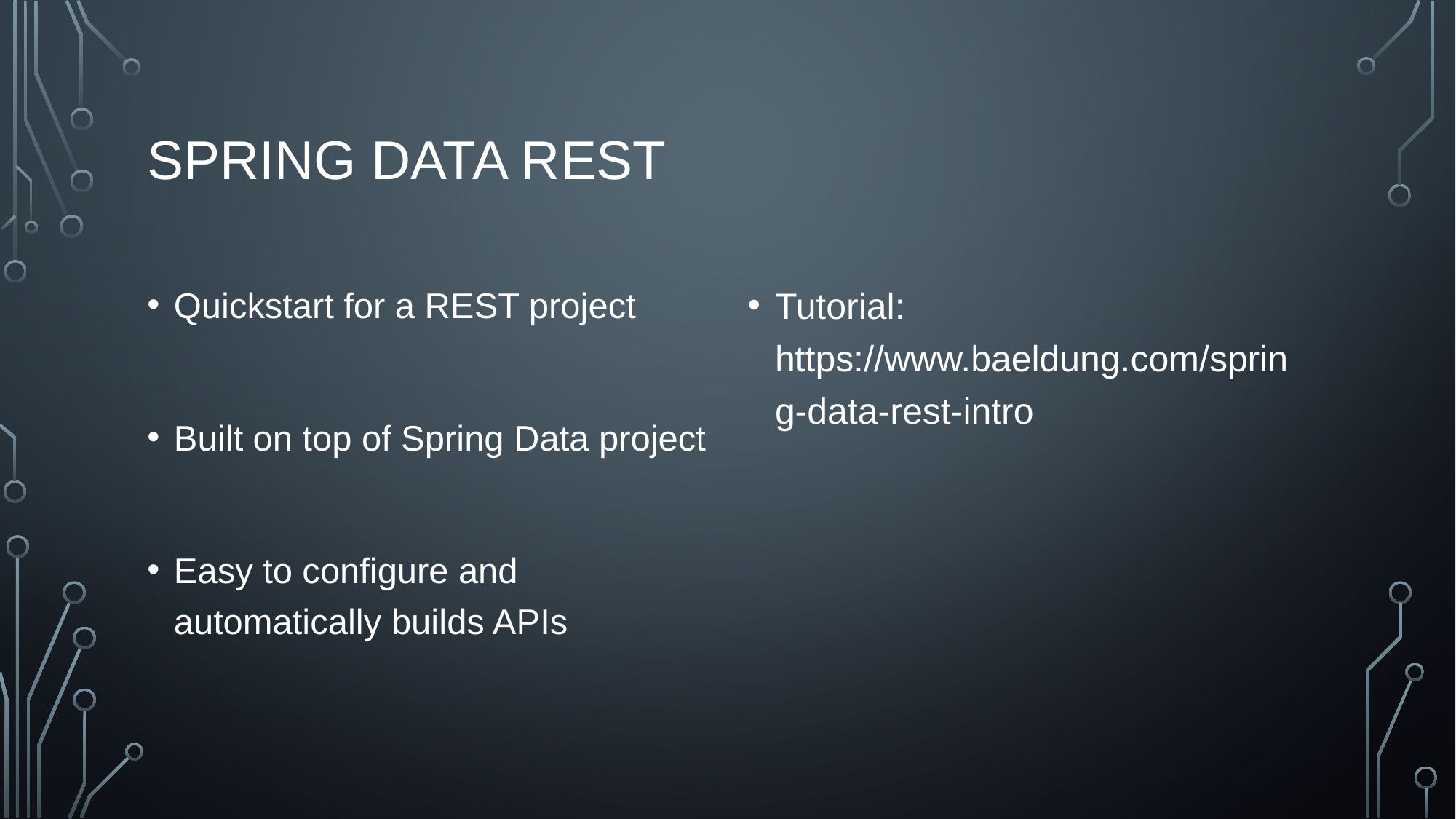

# SPRING DATA REST
Quickstart for a REST project

Built on top of Spring Data project

Easy to configure and automatically builds APIs
Tutorial: https://www.baeldung.com/spring-data-rest-intro